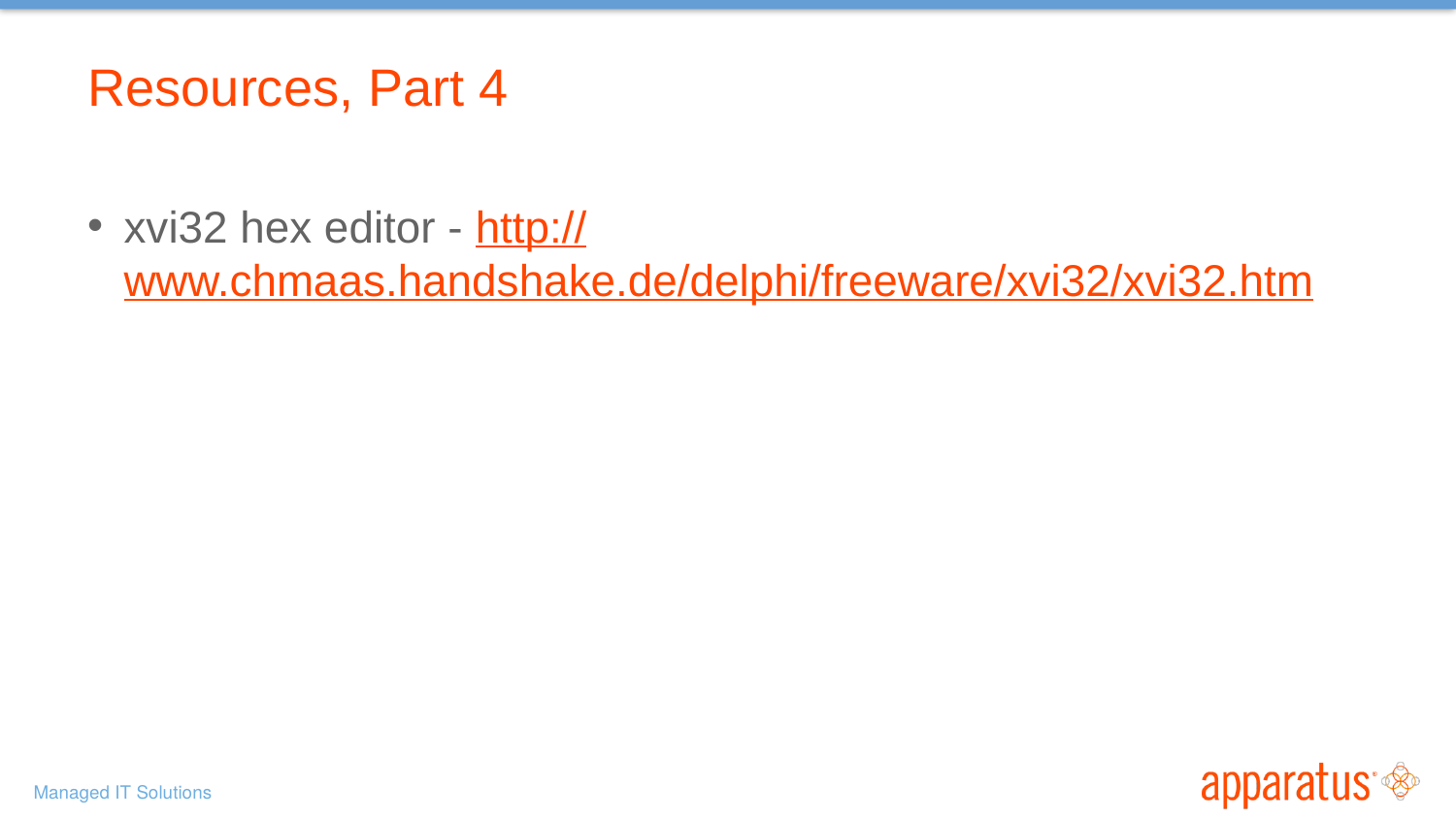

# Resources, Part 4
xvi32 hex editor - http://www.chmaas.handshake.de/delphi/freeware/xvi32/xvi32.htm